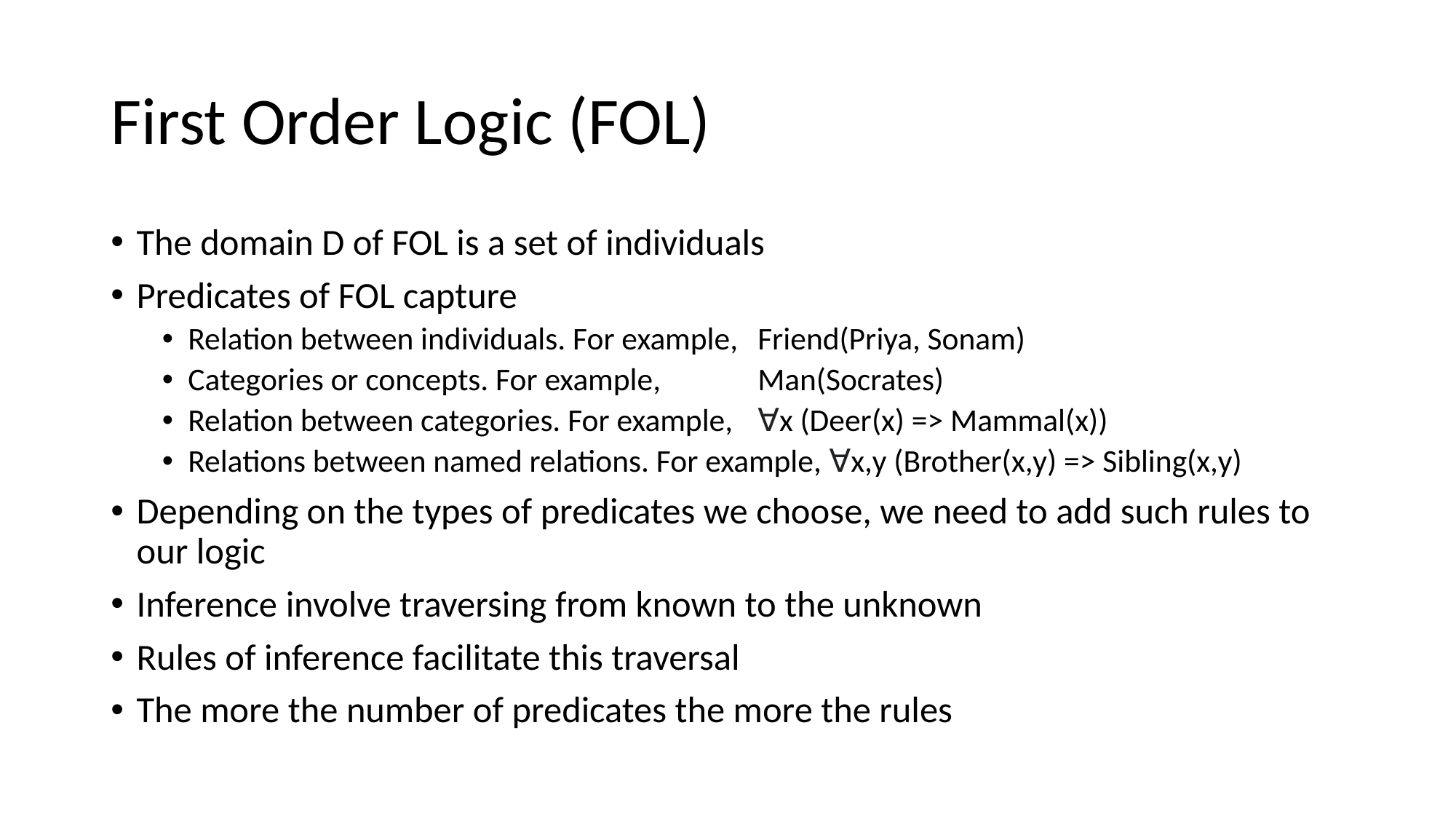

# First Order Logic (FOL)
The domain D of FOL is a set of individuals
Predicates of FOL capture
Relation between individuals. For example, 	Friend(Priya, Sonam)
Categories or concepts. For example, 		Man(Socrates)
Relation between categories. For example, 	∀x (Deer(x) => Mammal(x))
Relations between named relations. For example, ∀x,y (Brother(x,y) => Sibling(x,y)
Depending on the types of predicates we choose, we need to add such rules to our logic
Inference involve traversing from known to the unknown
Rules of inference facilitate this traversal
The more the number of predicates the more the rules